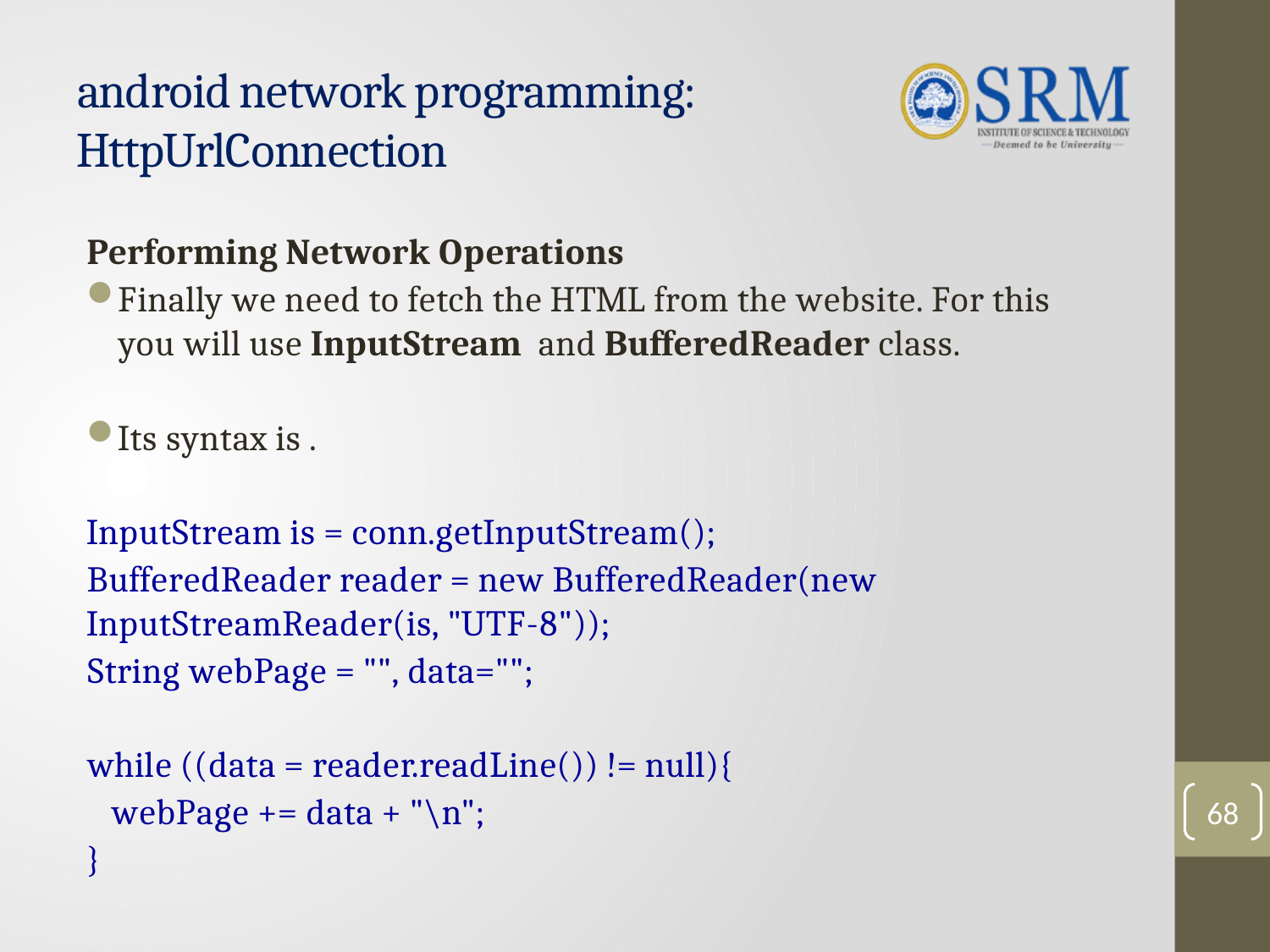

# android network programming: HttpUrlConnection
Performing Network Operations
Finally we need to fetch the HTML from the website. For this you will use InputStream  and BufferedReader class.

Its syntax is .

InputStream is = conn.getInputStream();
BufferedReader reader = new BufferedReader(new InputStreamReader(is, "UTF-8"));
String webPage = "", data="";

while ((data = reader.readLine()) != null){
   webPage += data + "\n";
}

68